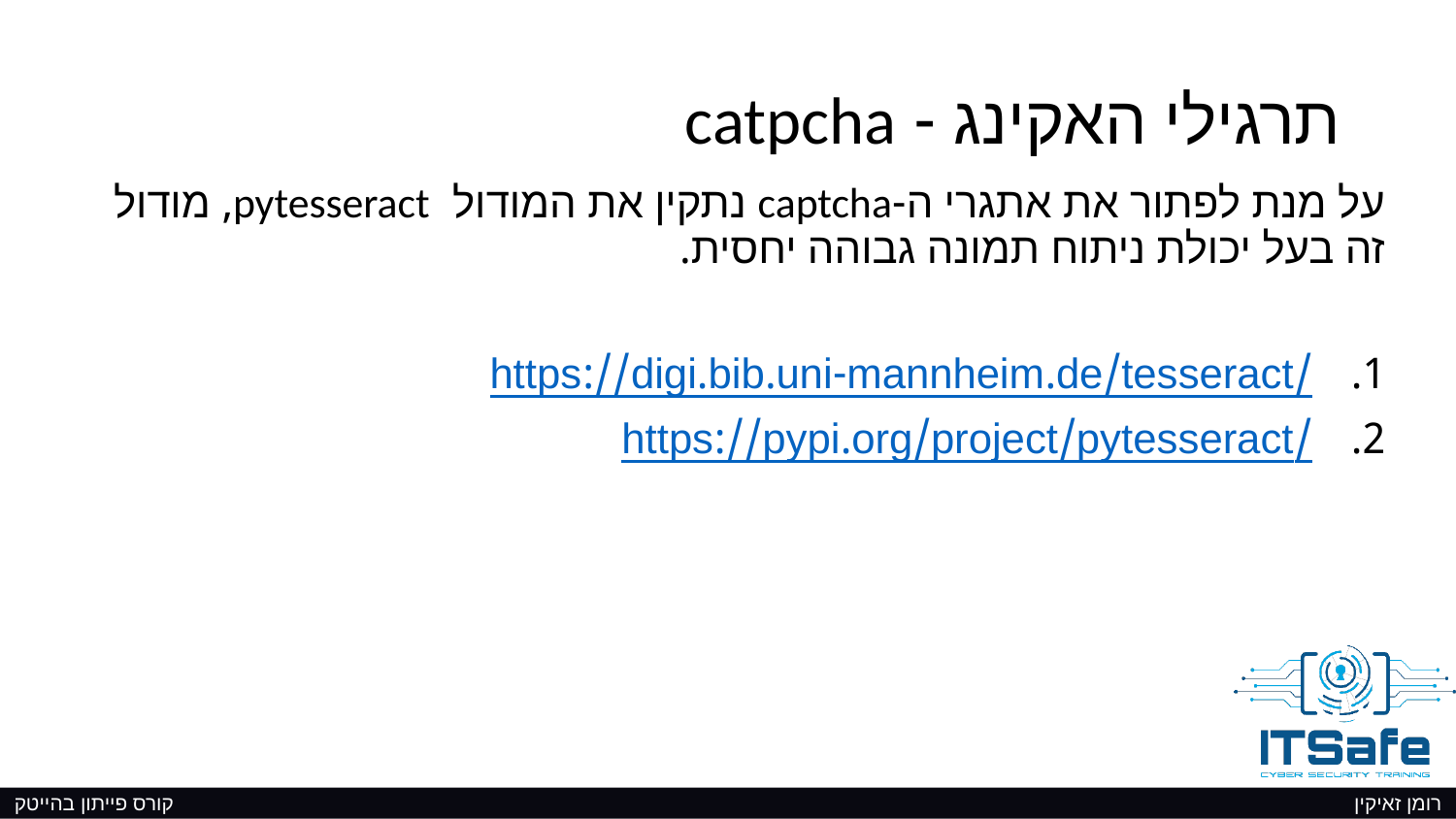

# תרגילי האקינג - catpcha
על מנת לפתור את אתגרי ה-captcha נתקין את המודול  pytesseract, מודול זה בעל יכולת ניתוח תמונה גבוהה יחסית.

https://digi.bib.uni-mannheim.de/tesseract/
https://pypi.org/project/pytesseract/